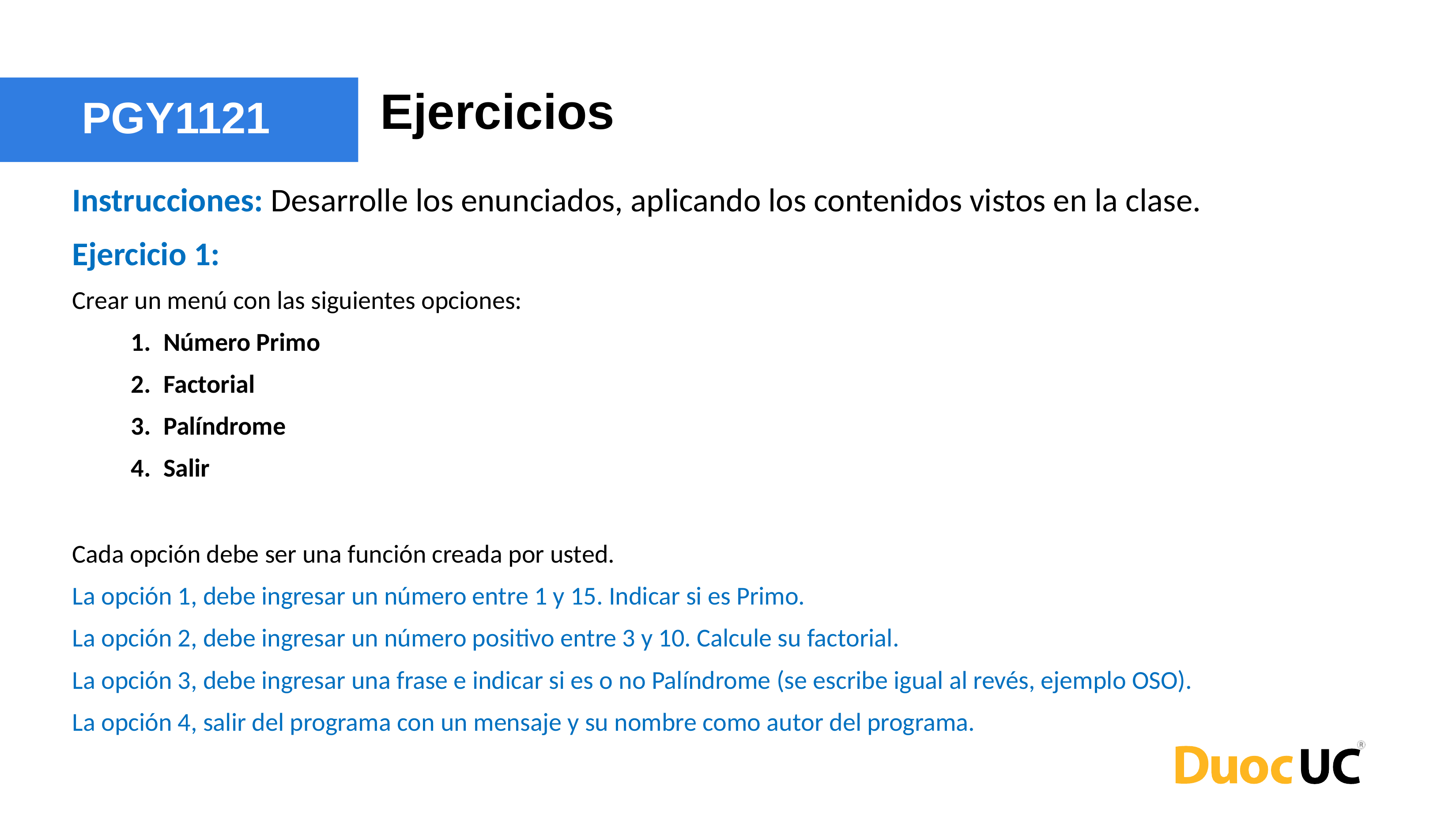

Ejercicios
PGY1121
Instrucciones: Desarrolle los enunciados, aplicando los contenidos vistos en la clase.
Ejercicio 1:
Crear un menú con las siguientes opciones:
Número Primo
Factorial
Palíndrome
Salir

Cada opción debe ser una función creada por usted.
La opción 1, debe ingresar un número entre 1 y 15. Indicar si es Primo.
La opción 2, debe ingresar un número positivo entre 3 y 10. Calcule su factorial.
La opción 3, debe ingresar una frase e indicar si es o no Palíndrome (se escribe igual al revés, ejemplo OSO).
La opción 4, salir del programa con un mensaje y su nombre como autor del programa.